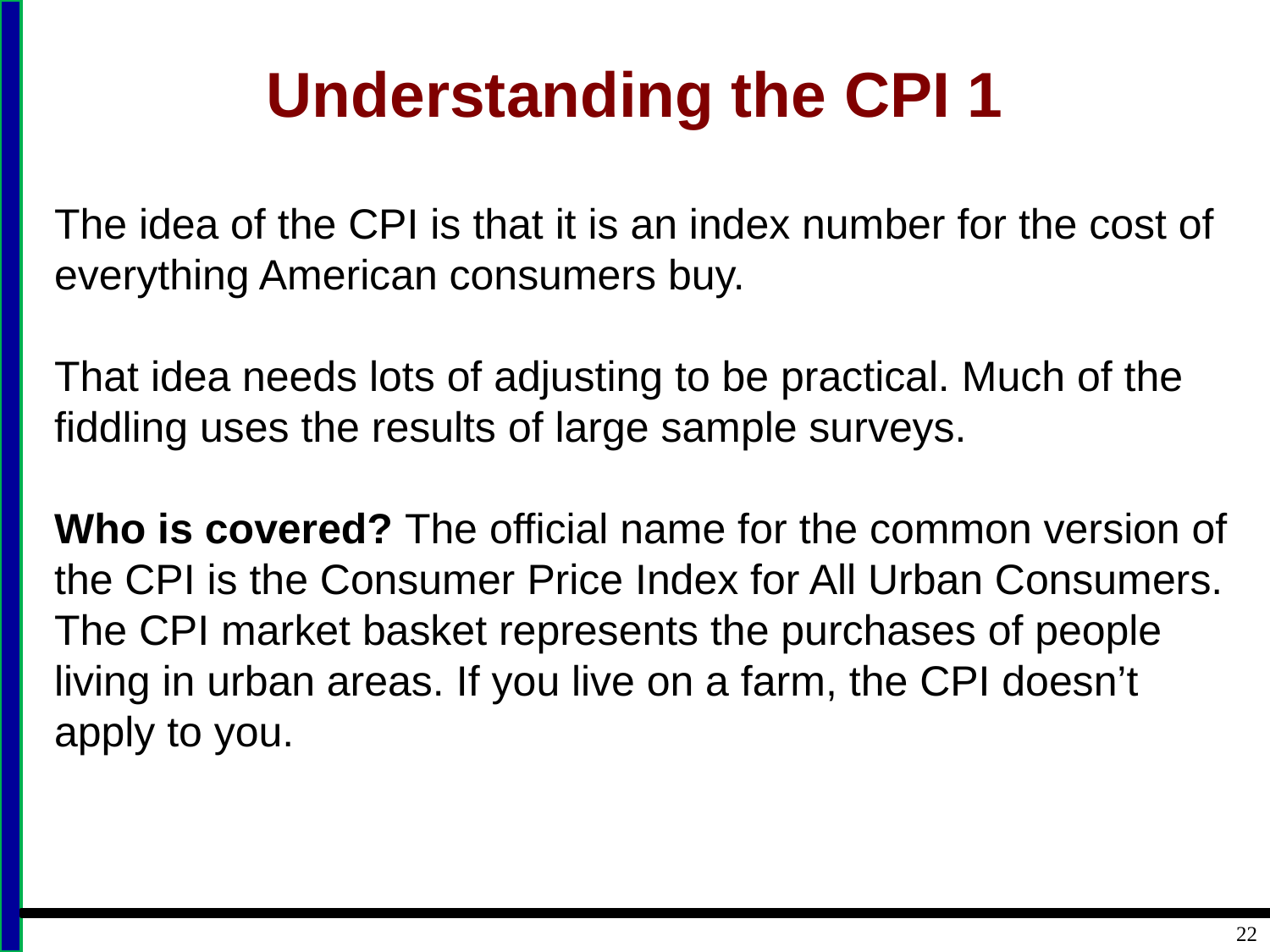

# Understanding the CPI 1
The idea of the CPI is that it is an index number for the cost of everything American consumers buy.

That idea needs lots of adjusting to be practical. Much of the fiddling uses the results of large sample surveys.

Who is covered? The official name for the common version of the CPI is the Consumer Price Index for All Urban Consumers. The CPI market basket represents the purchases of people living in urban areas. If you live on a farm, the CPI doesn’t apply to you.